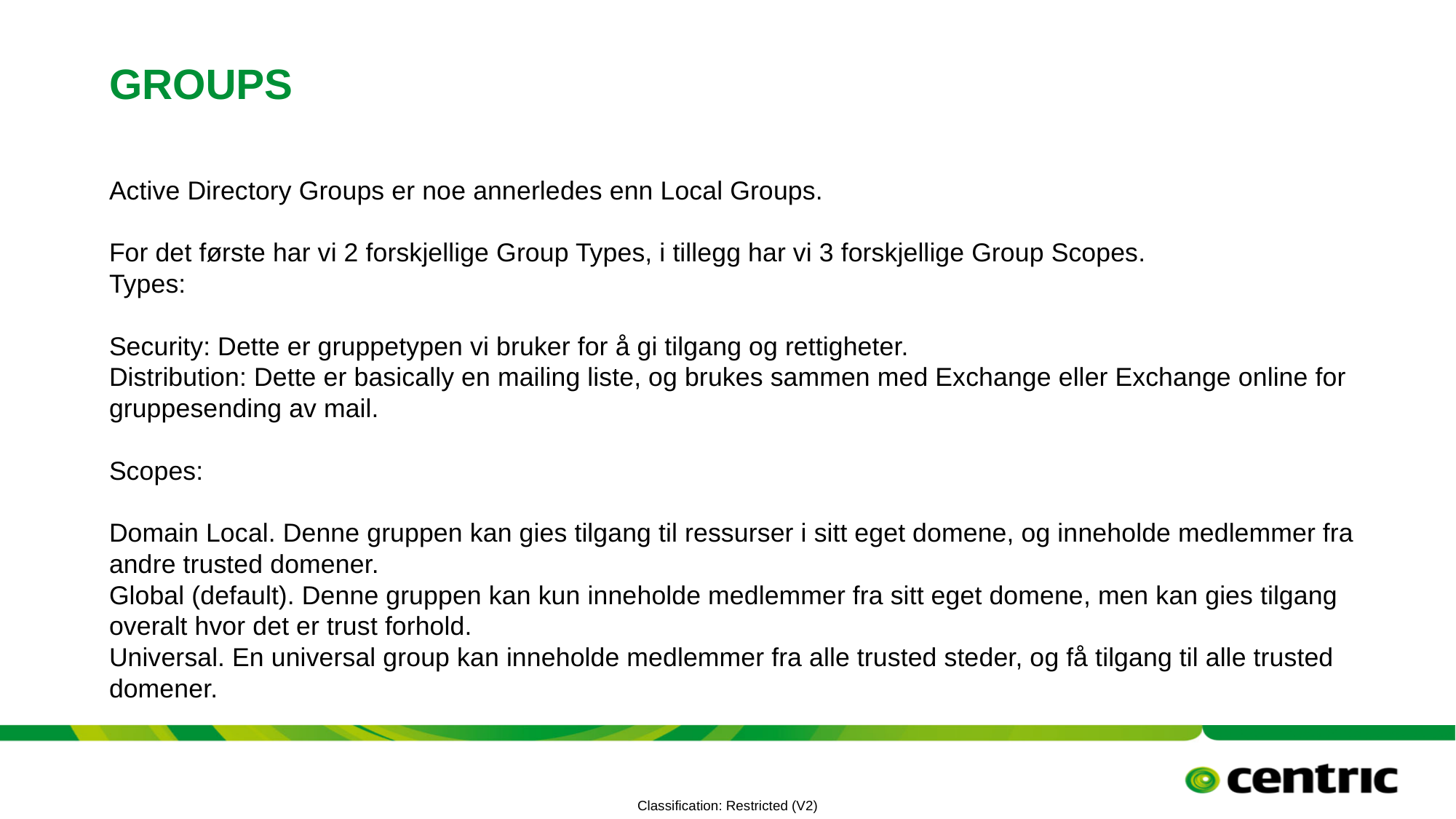

# Groups
Active Directory Groups er noe annerledes enn Local Groups.

For det første har vi 2 forskjellige Group Types, i tillegg har vi 3 forskjellige Group Scopes.
Types:

Security: Dette er gruppetypen vi bruker for å gi tilgang og rettigheter.
Distribution: Dette er basically en mailing liste, og brukes sammen med Exchange eller Exchange online for gruppesending av mail.

Scopes:

Domain Local. Denne gruppen kan gies tilgang til ressurser i sitt eget domene, og inneholde medlemmer fra andre trusted domener.
Global (default). Denne gruppen kan kun inneholde medlemmer fra sitt eget domene, men kan gies tilgang overalt hvor det er trust forhold.
Universal. En universal group kan inneholde medlemmer fra alle trusted steder, og få tilgang til alle trusted domener.